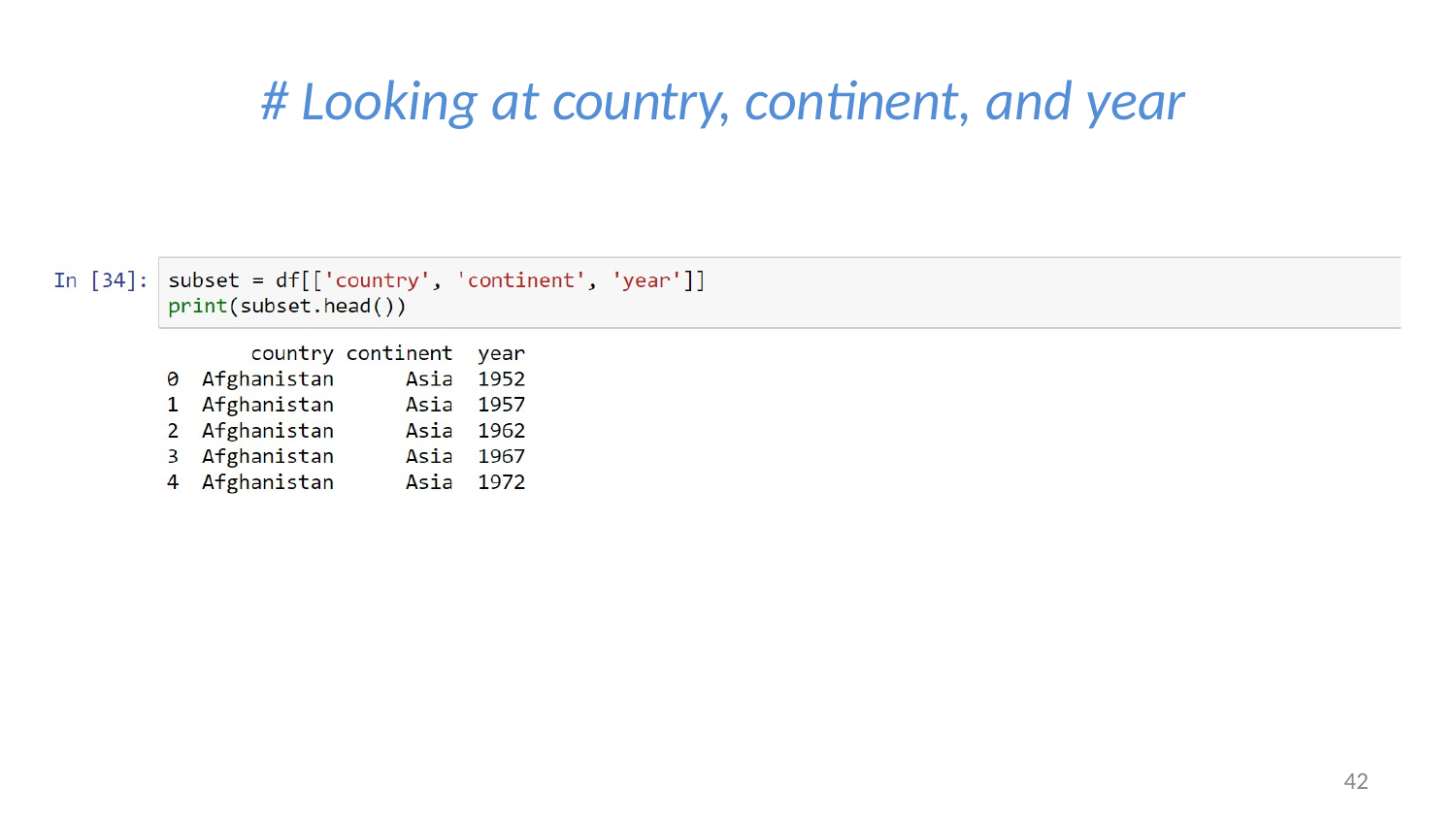

# # Looking at country, continent, and year

42